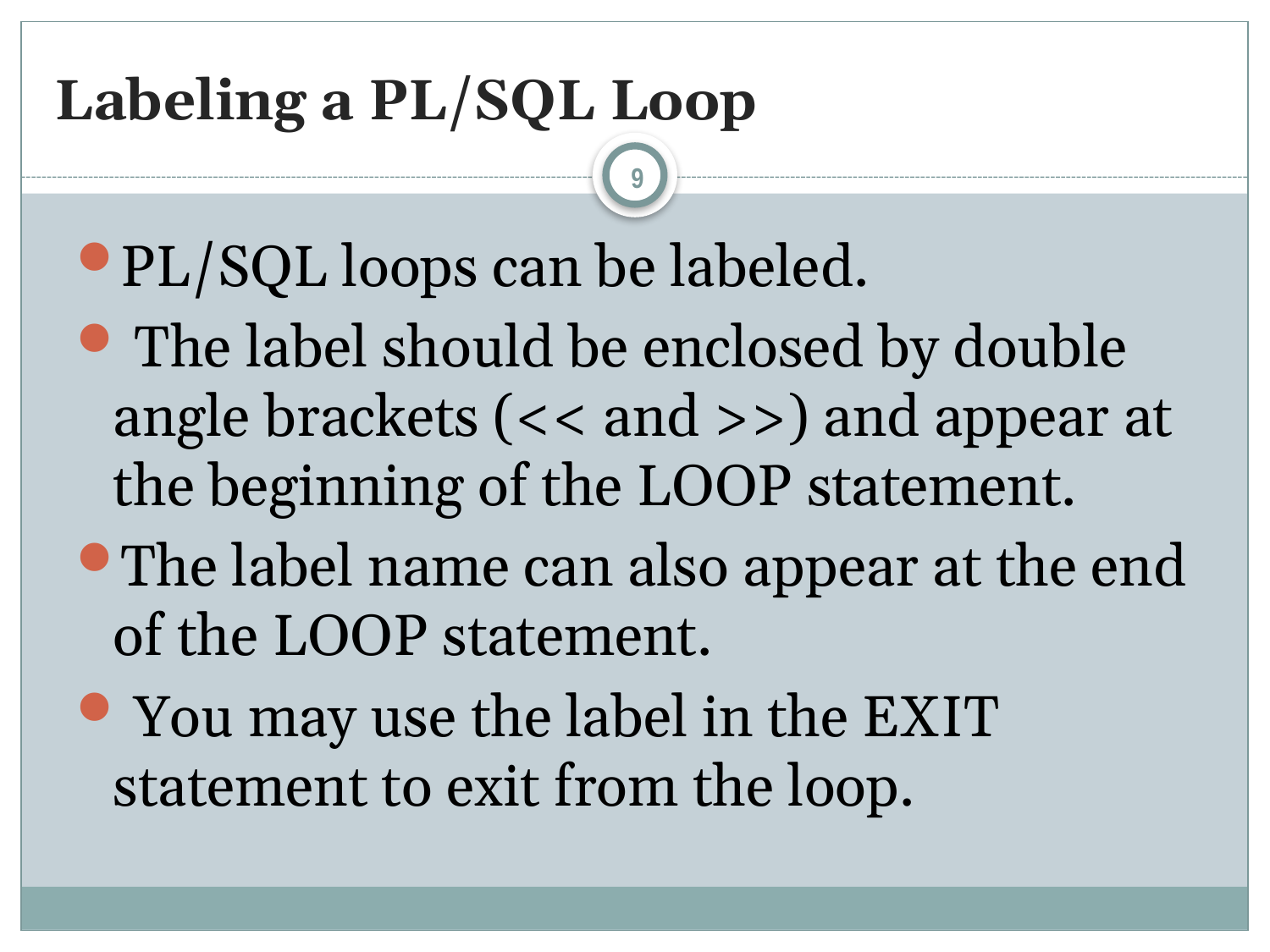

# Labeling a PL/SQL Loop
9
PL/SQL loops can be labeled.
 The label should be enclosed by double angle brackets (<< and >>) and appear at the beginning of the LOOP statement.
The label name can also appear at the end of the LOOP statement.
 You may use the label in the EXIT statement to exit from the loop.